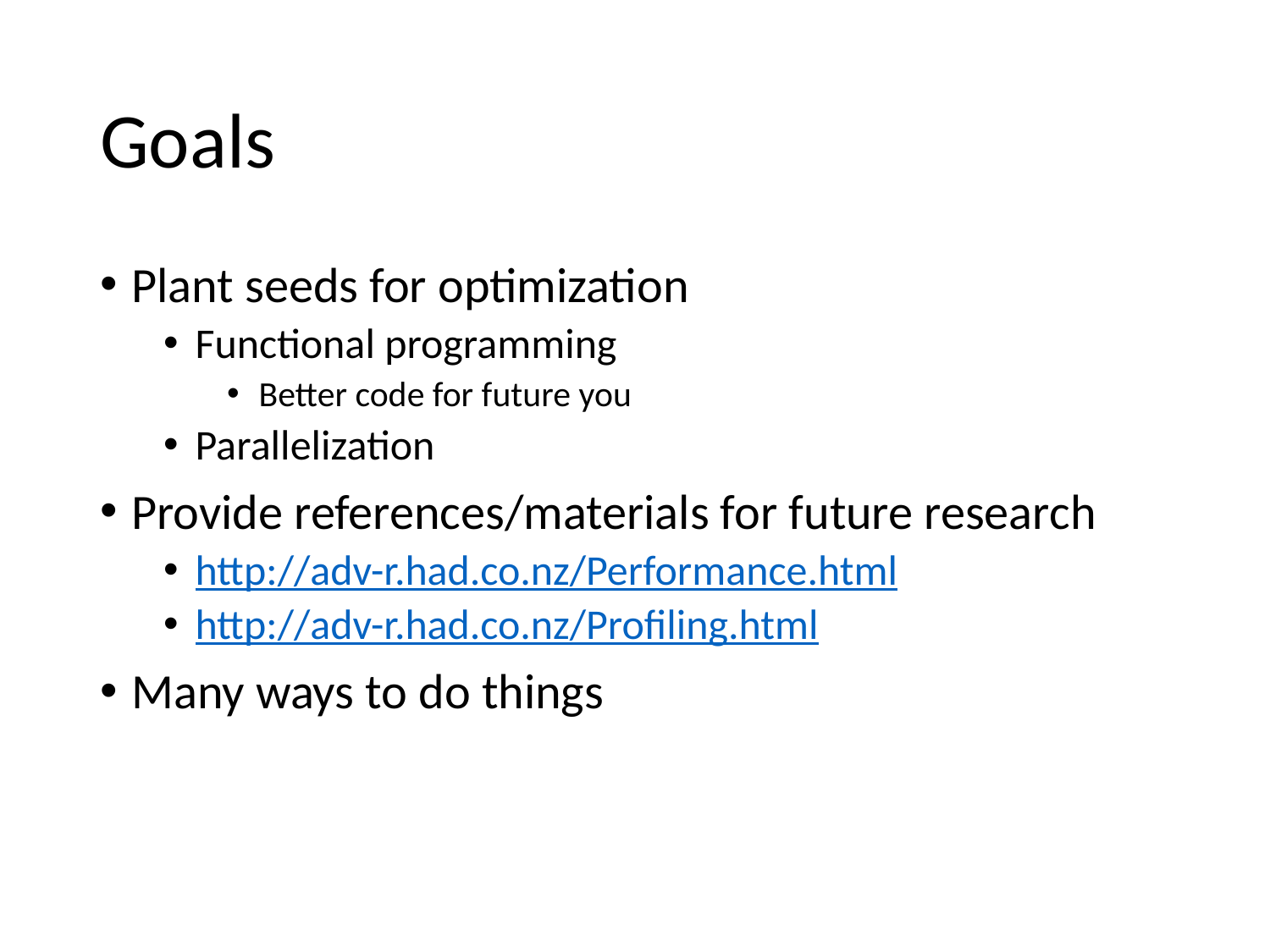

# Goals
Plant seeds for optimization
Functional programming
Better code for future you
Parallelization
Provide references/materials for future research
http://adv-r.had.co.nz/Performance.html
http://adv-r.had.co.nz/Profiling.html
Many ways to do things